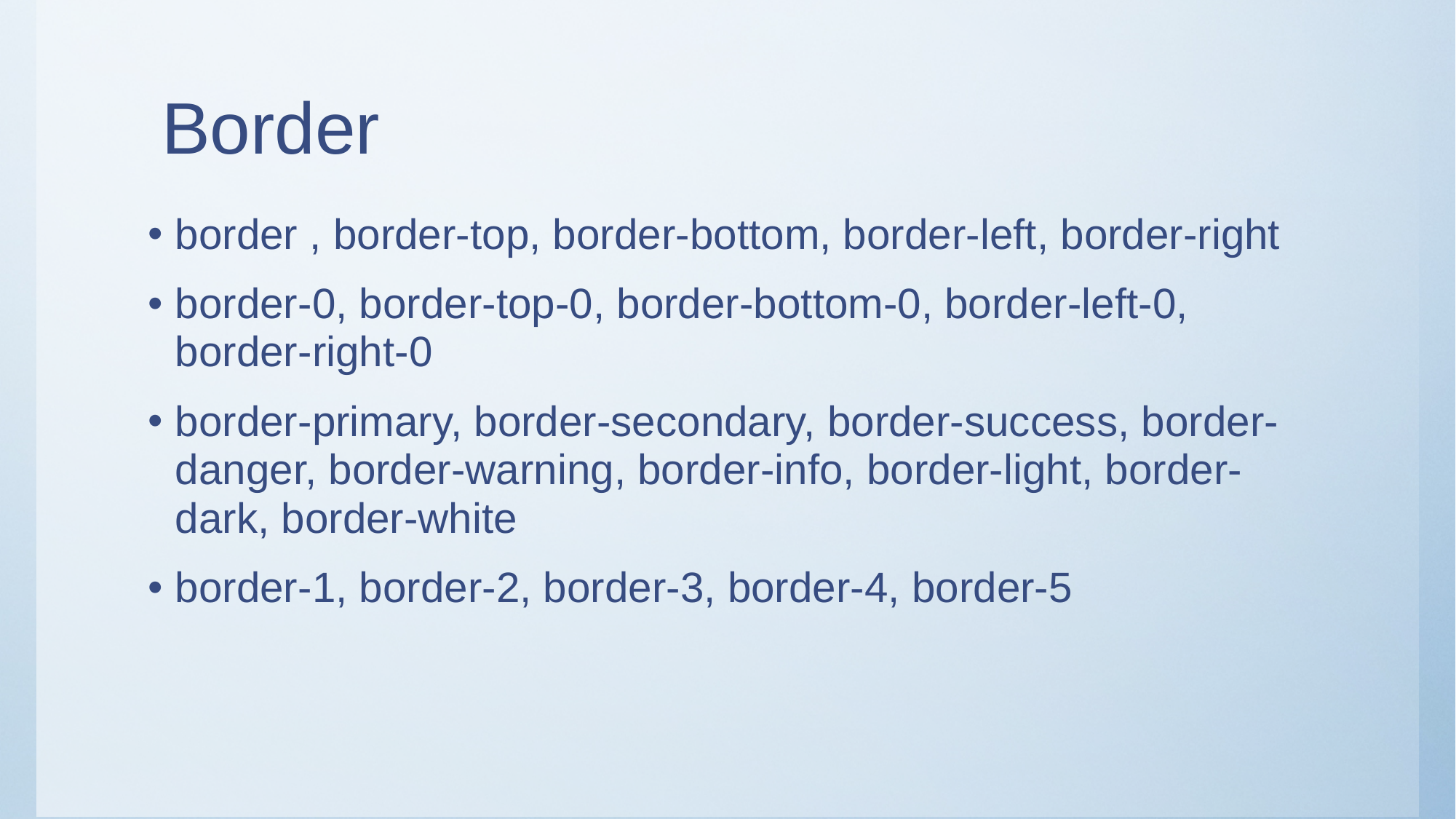

# Border
border , border-top, border-bottom, border-left, border-right
border-0, border-top-0, border-bottom-0, border-left-0, border-right-0
border-primary, border-secondary, border-success, border-danger, border-warning, border-info, border-light, border-dark, border-white
border-1, border-2, border-3, border-4, border-5